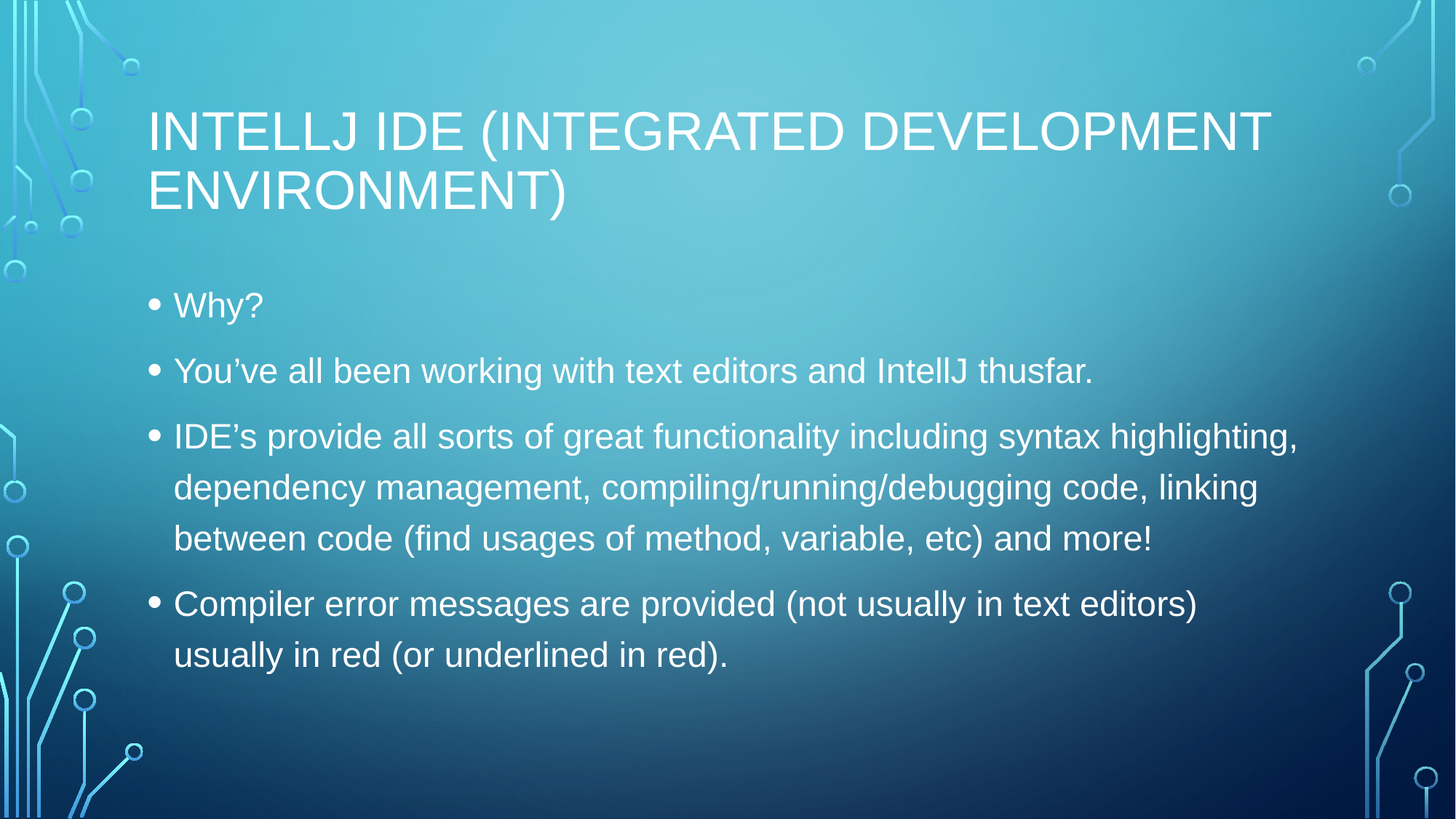

# Intellj ide (integrated development environment)
Why?
You’ve all been working with text editors and IntellJ thusfar.
IDE’s provide all sorts of great functionality including syntax highlighting, dependency management, compiling/running/debugging code, linking between code (find usages of method, variable, etc) and more!
Compiler error messages are provided (not usually in text editors) usually in red (or underlined in red).